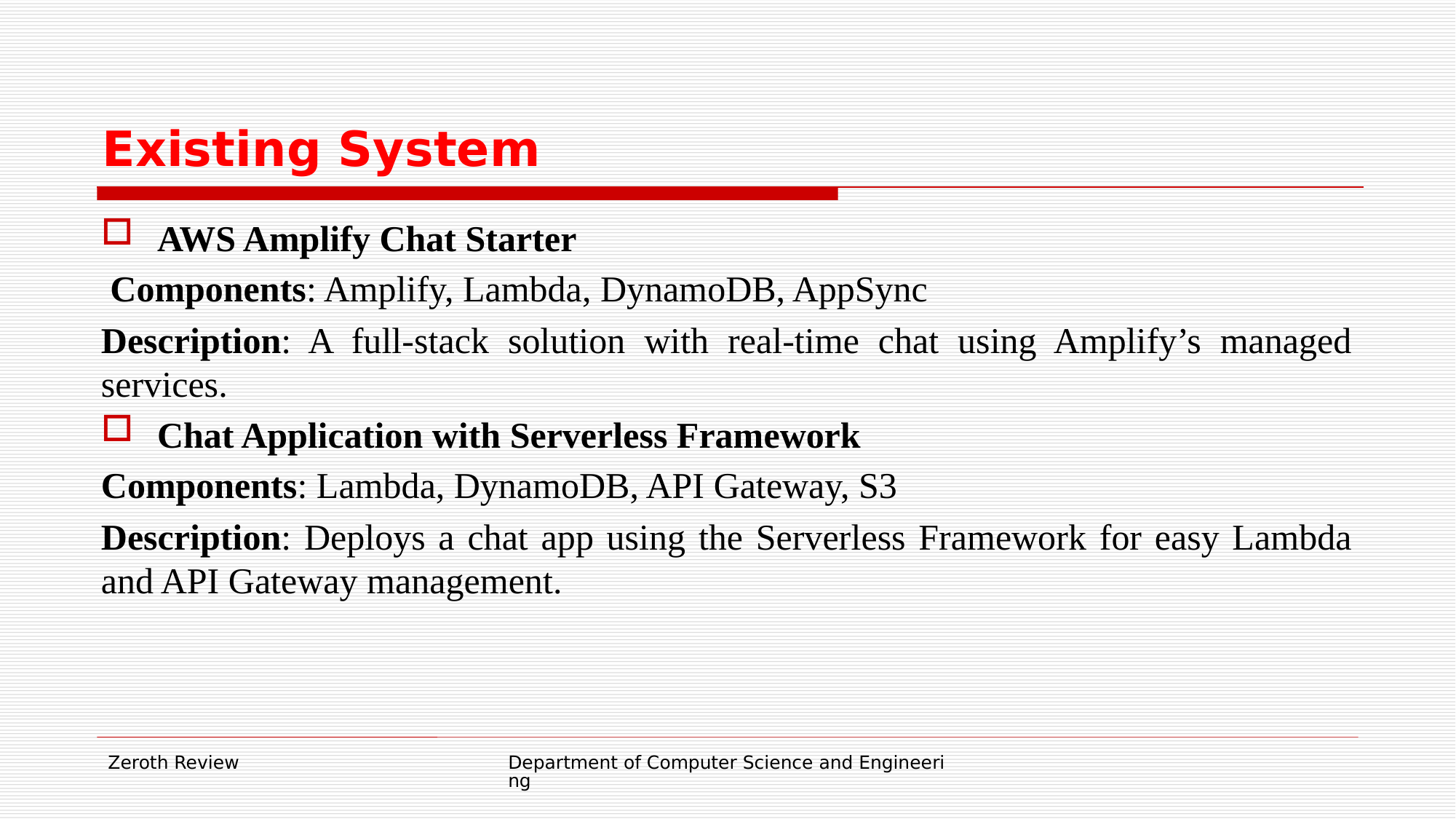

# Existing System
AWS Amplify Chat Starter
 Components: Amplify, Lambda, DynamoDB, AppSync
Description: A full-stack solution with real-time chat using Amplify’s managed services.
Chat Application with Serverless Framework
Components: Lambda, DynamoDB, API Gateway, S3
Description: Deploys a chat app using the Serverless Framework for easy Lambda and API Gateway management.

Zeroth Review
Department of Computer Science and Engineering
4